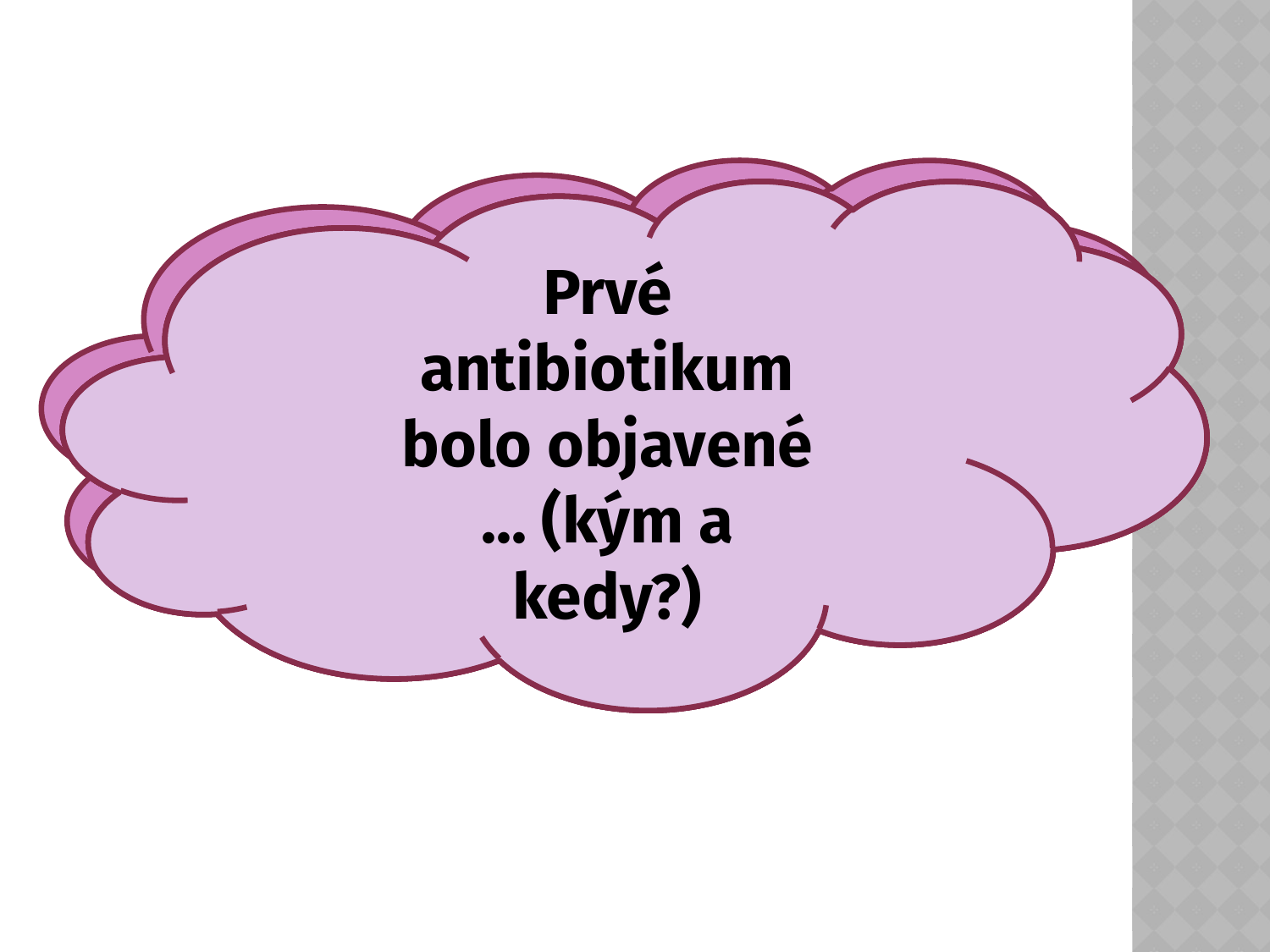

#

Prvé antibiotikum bolo objavené ... (kým a kedy?)
Ak sú baktérie guľaté – nazývajú sa?
Ako sa nazýva látka, ktorá je súčasťou bunkovej steny baktérií?
ČO JE TO VIRIÓN?
Kto založil BAKTERIOLÓGIU?